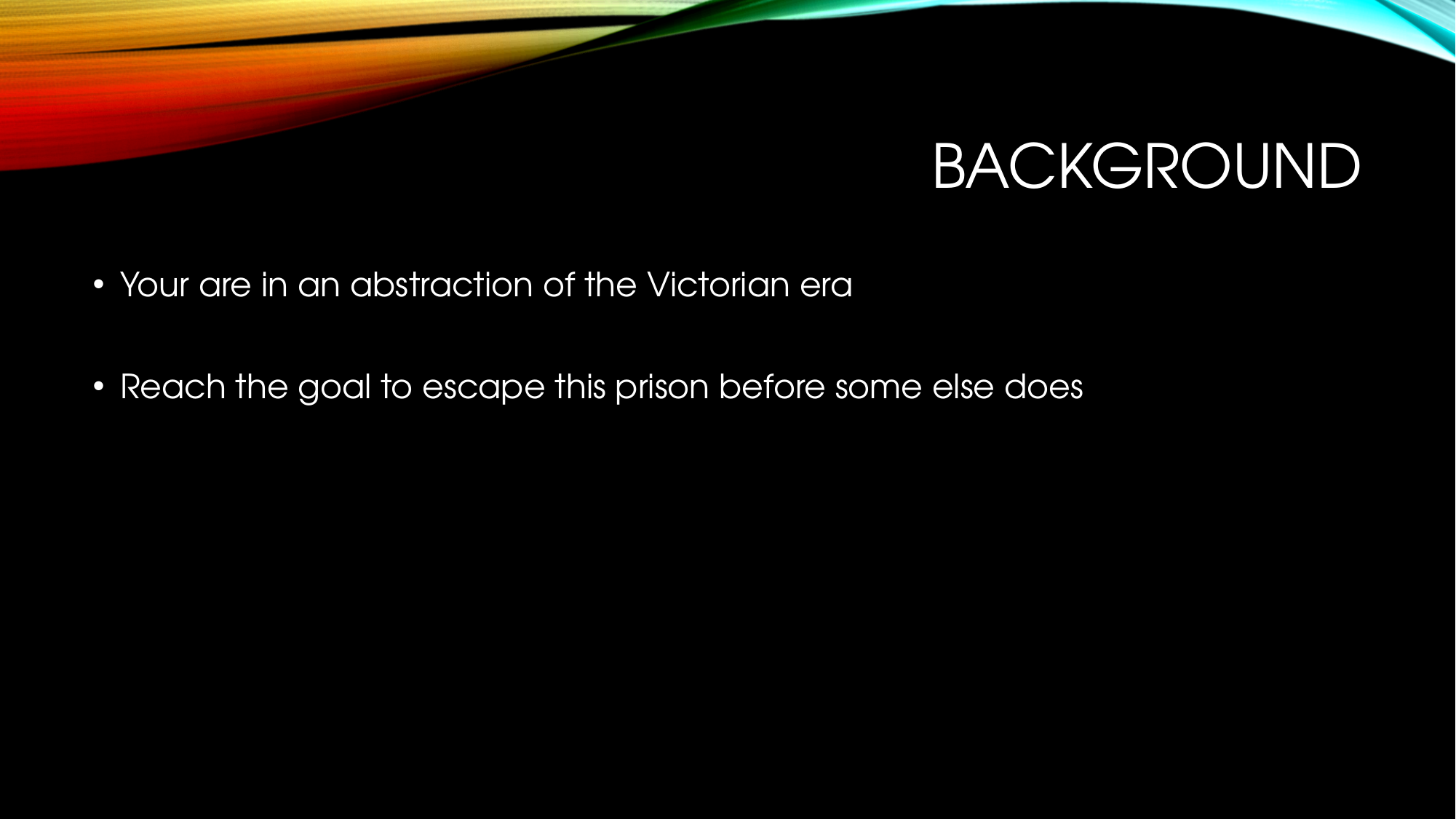

# Background
Your are in an abstraction of the Victorian era

Reach the goal to escape this prison before some else does